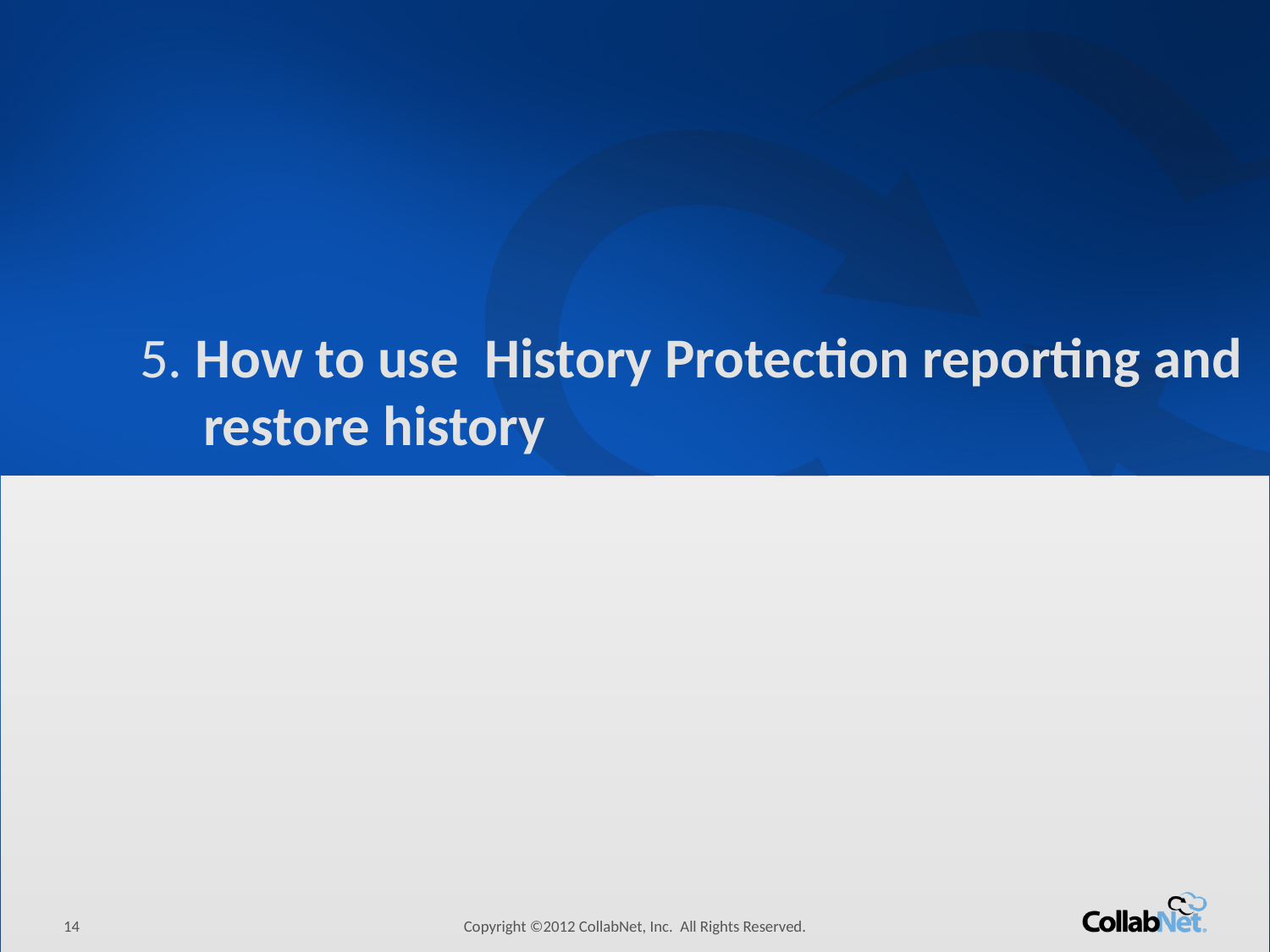

# 5. How to use  History Protection reporting and restore history